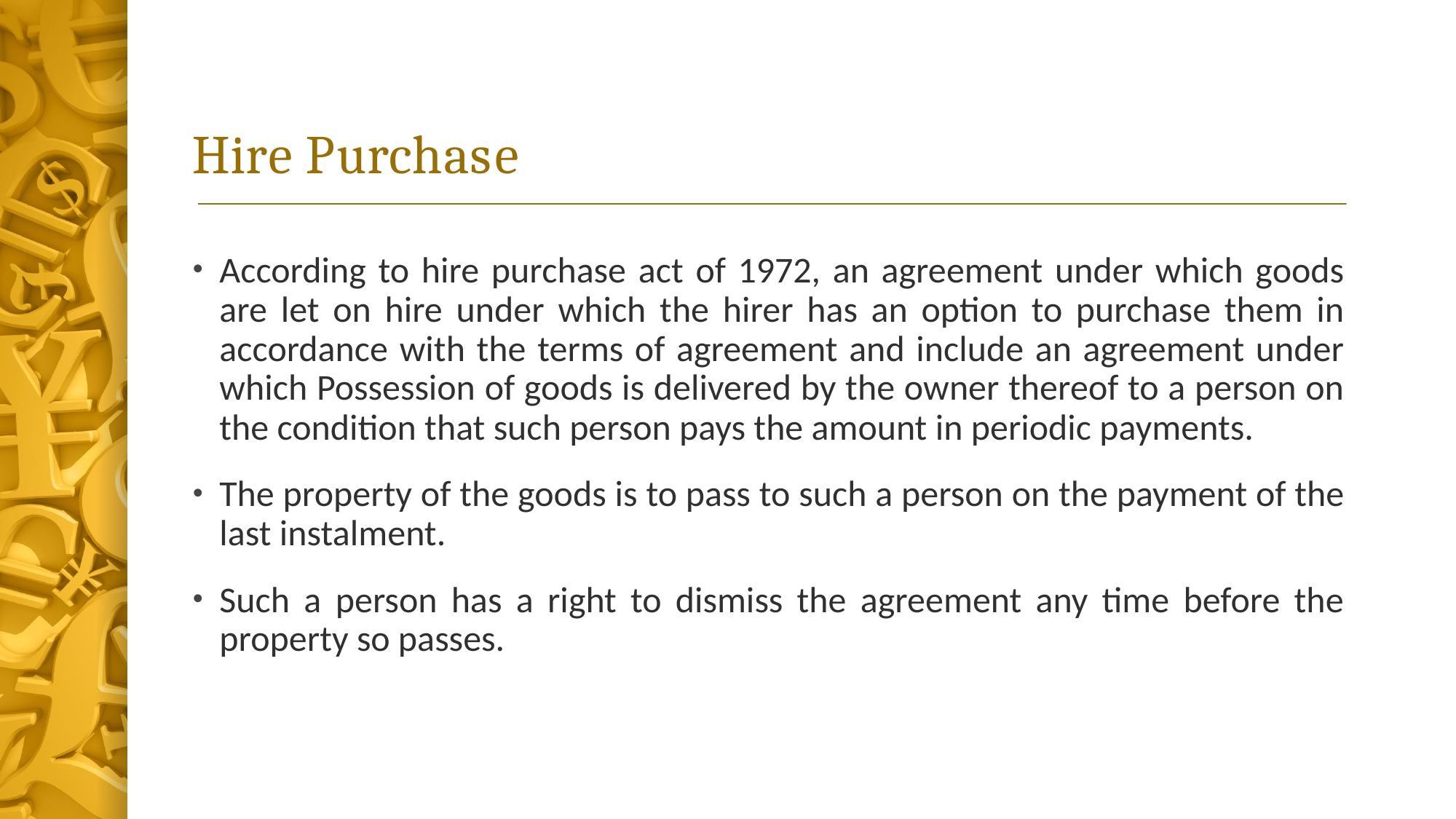

# Hire Purchase
According to hire purchase act of 1972, an agreement under which goods are let on hire under which the hirer has an option to purchase them in accordance with the terms of agreement and include an agreement under which Possession of goods is delivered by the owner thereof to a person on the condition that such person pays the amount in periodic payments.
The property of the goods is to pass to such a person on the payment of the last instalment.
Such a person has a right to dismiss the agreement any time before the property so passes.